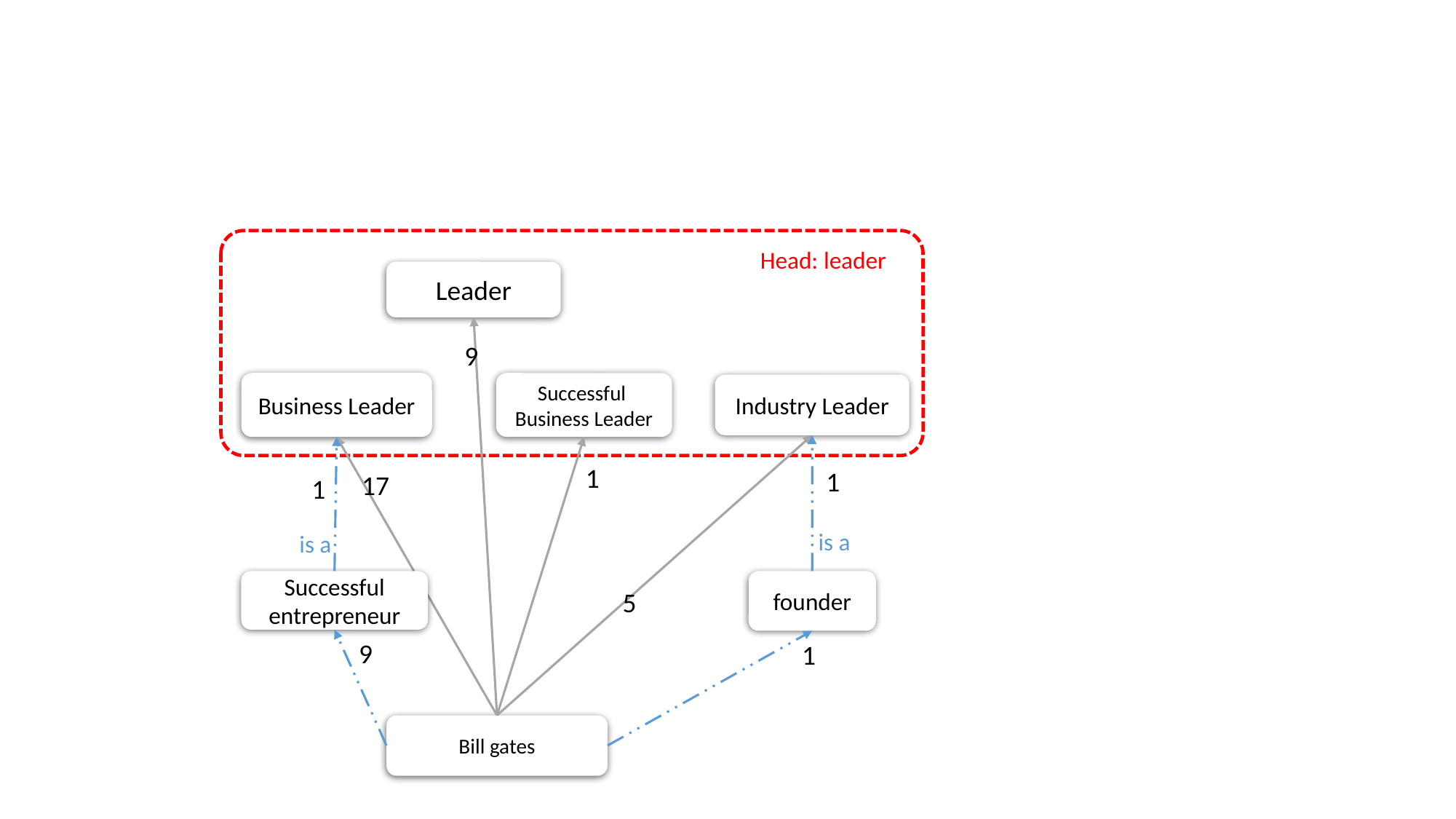

Head: leader
Leader
9
Business Leader
Successful
Business Leader
Industry Leader
1
1
17
1
is a
is a
Successful entrepreneur
founder
5
9
1
Bill gates